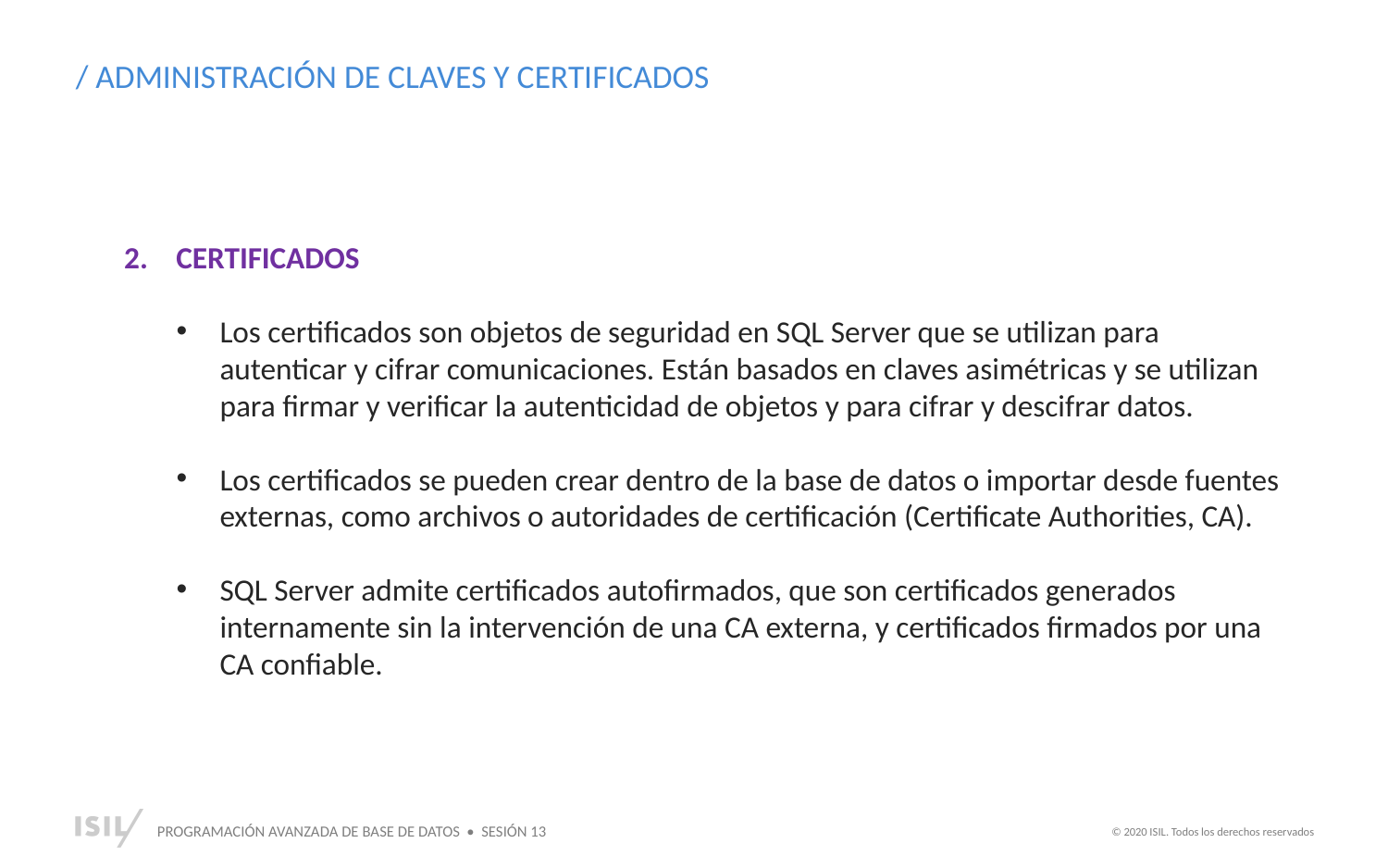

/ ADMINISTRACIÓN DE CLAVES Y CERTIFICADOS
CERTIFICADOS

Los certificados son objetos de seguridad en SQL Server que se utilizan para autenticar y cifrar comunicaciones. Están basados en claves asimétricas y se utilizan para firmar y verificar la autenticidad de objetos y para cifrar y descifrar datos.

Los certificados se pueden crear dentro de la base de datos o importar desde fuentes externas, como archivos o autoridades de certificación (Certificate Authorities, CA).

SQL Server admite certificados autofirmados, que son certificados generados internamente sin la intervención de una CA externa, y certificados firmados por una CA confiable.